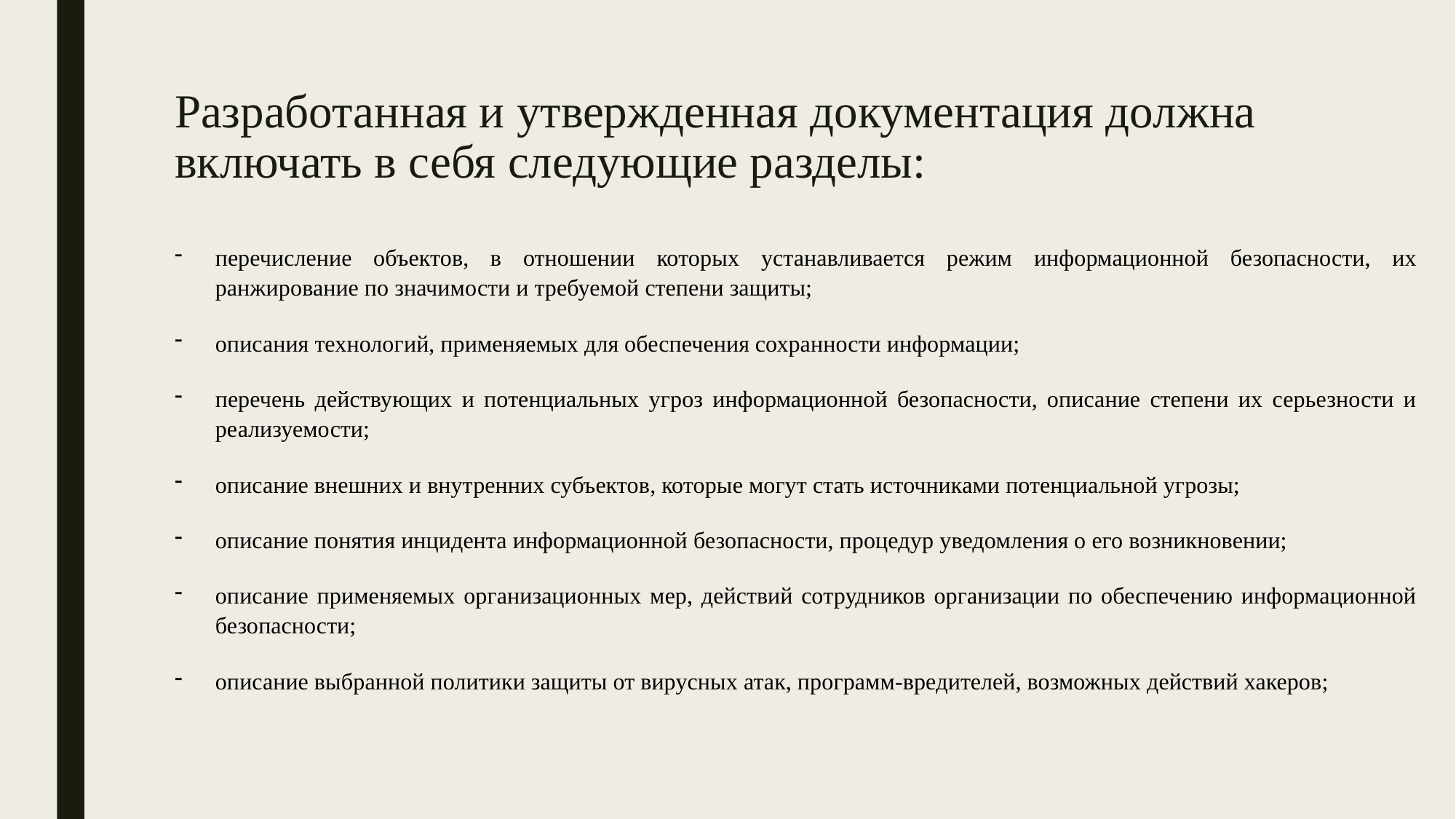

# Разработанная и утвержденная документация должна включать в себя следующие разделы:
перечисление объектов, в отношении которых устанавливается режим информационной безопасности, их ранжирование по значимости и требуемой степени защиты;
описания технологий, применяемых для обеспечения сохранности информации;
перечень действующих и потенциальных угроз информационной безопасности, описание степени их серьезности и реализуемости;
описание внешних и внутренних субъектов, которые могут стать источниками потенциальной угрозы;
описание понятия инцидента информационной безопасности, процедур уведомления о его возникновении;
описание применяемых организационных мер, действий сотрудников организации по обеспечению информационной безопасности;
описание выбранной политики защиты от вирусных атак, программ-вредителей, возможных действий хакеров;